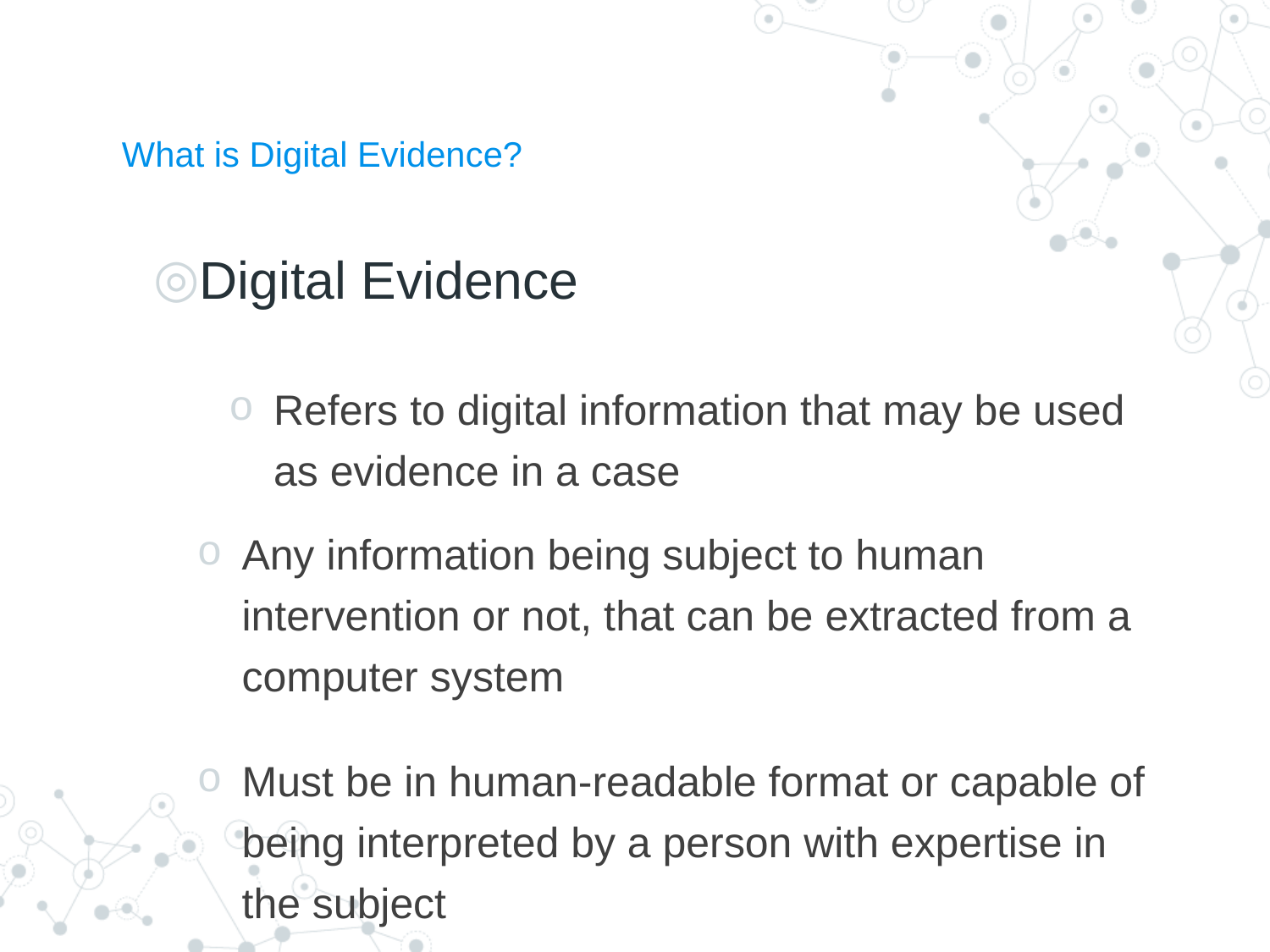

# What is Digital Evidence?
Digital Evidence

Refers to digital information that may be used as evidence in a case

Any information being subject to human intervention or not, that can be extracted from a computer system

Must be in human-readable format or capable of being interpreted by a person with expertise in the subject